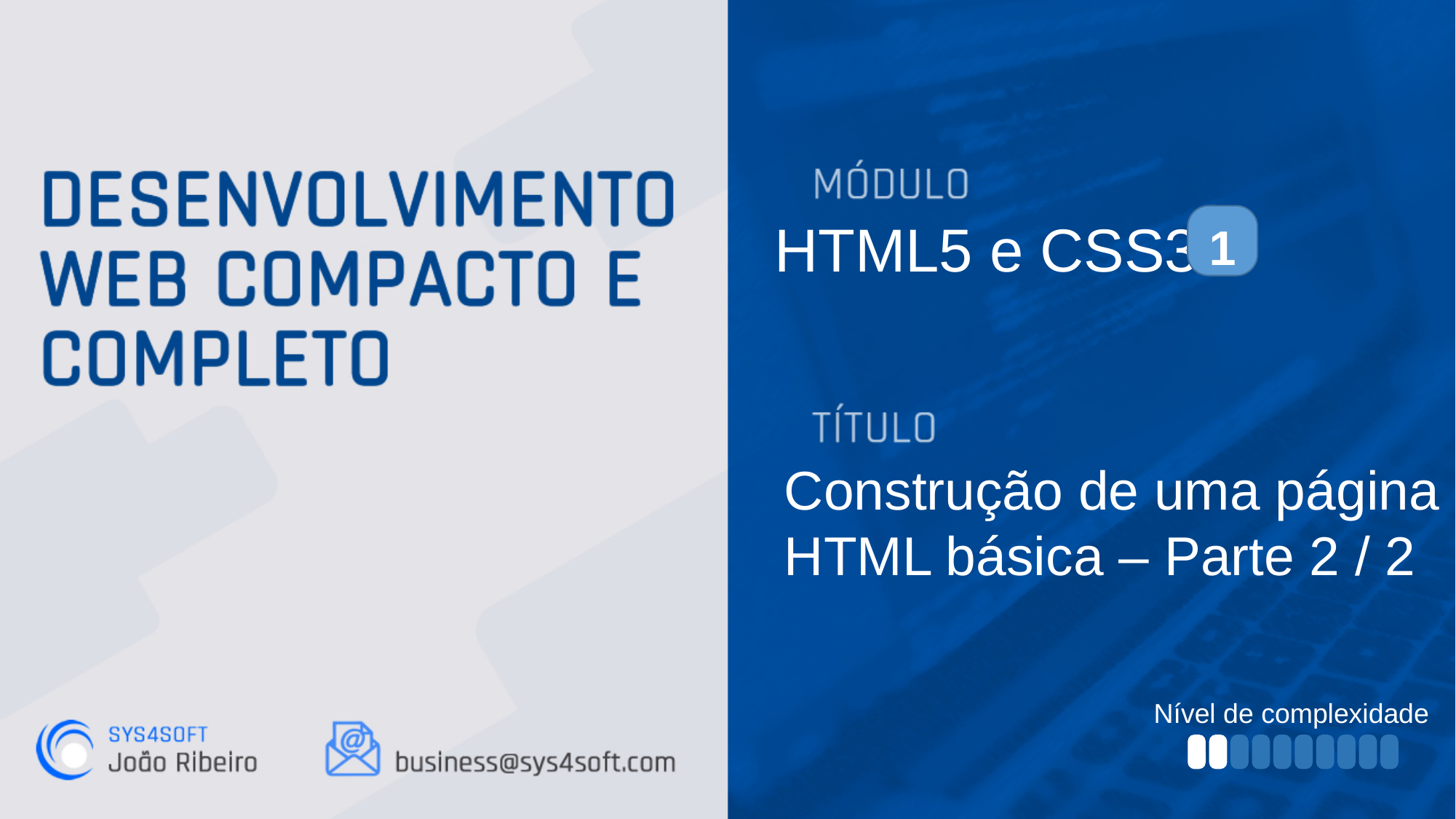

HTML5 e CSS3
1
Construção de uma página
HTML básica – Parte 2 / 2
Nível de complexidade